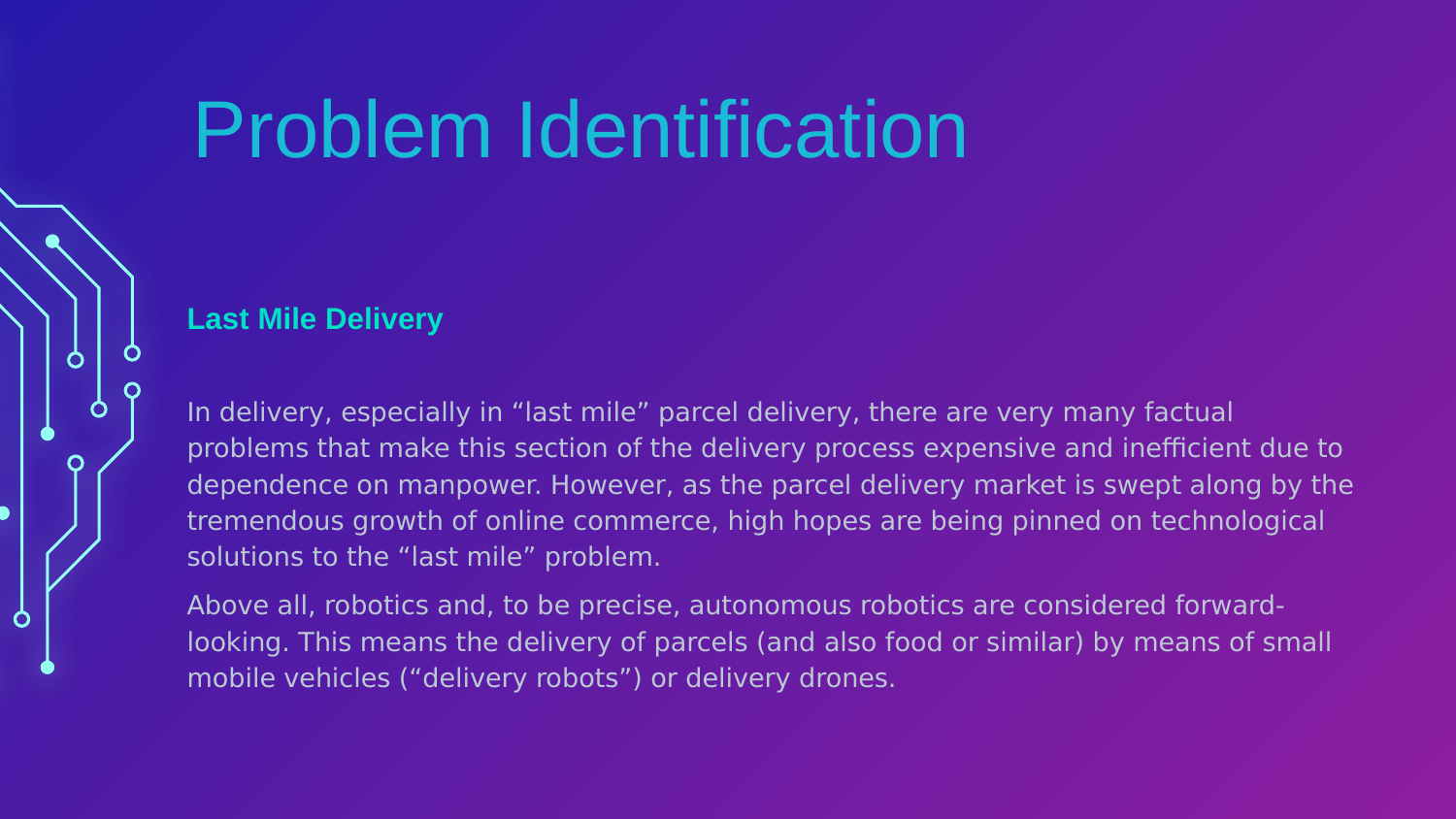

# Problem Identification

Last Mile Delivery

In delivery, especially in “last mile” parcel delivery, there are very many factual problems that make this section of the delivery process expensive and inefficient due to dependence on manpower. However, as the parcel delivery market is swept along by the tremendous growth of online commerce, high hopes are being pinned on technological solutions to the “last mile” problem.
Above all, robotics and, to be precise, autonomous robotics are considered forward-looking. This means the delivery of parcels (and also food or similar) by means of small mobile vehicles (“delivery robots”) or delivery drones.